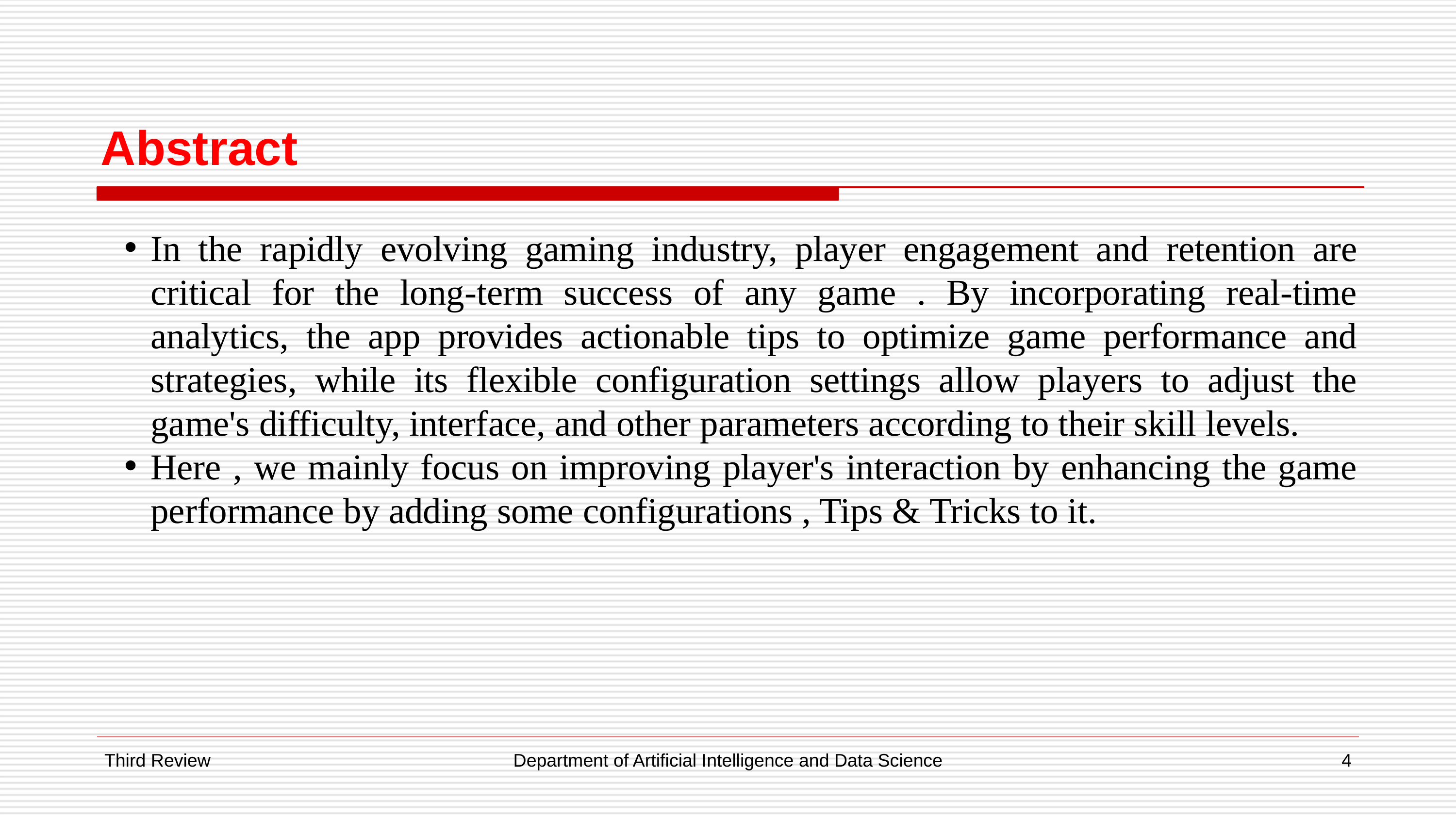

Abstract

In the rapidly evolving gaming industry, player engagement and retention are critical for the long-term success of any game . By incorporating real-time analytics, the app provides actionable tips to optimize game performance and strategies, while its flexible configuration settings allow players to adjust the game's difficulty, interface, and other parameters according to their skill levels.
Here , we mainly focus on improving player's interaction by enhancing the game performance by adding some configurations , Tips & Tricks to it.

Third Review
Department of Artificial Intelligence and Data Science
4